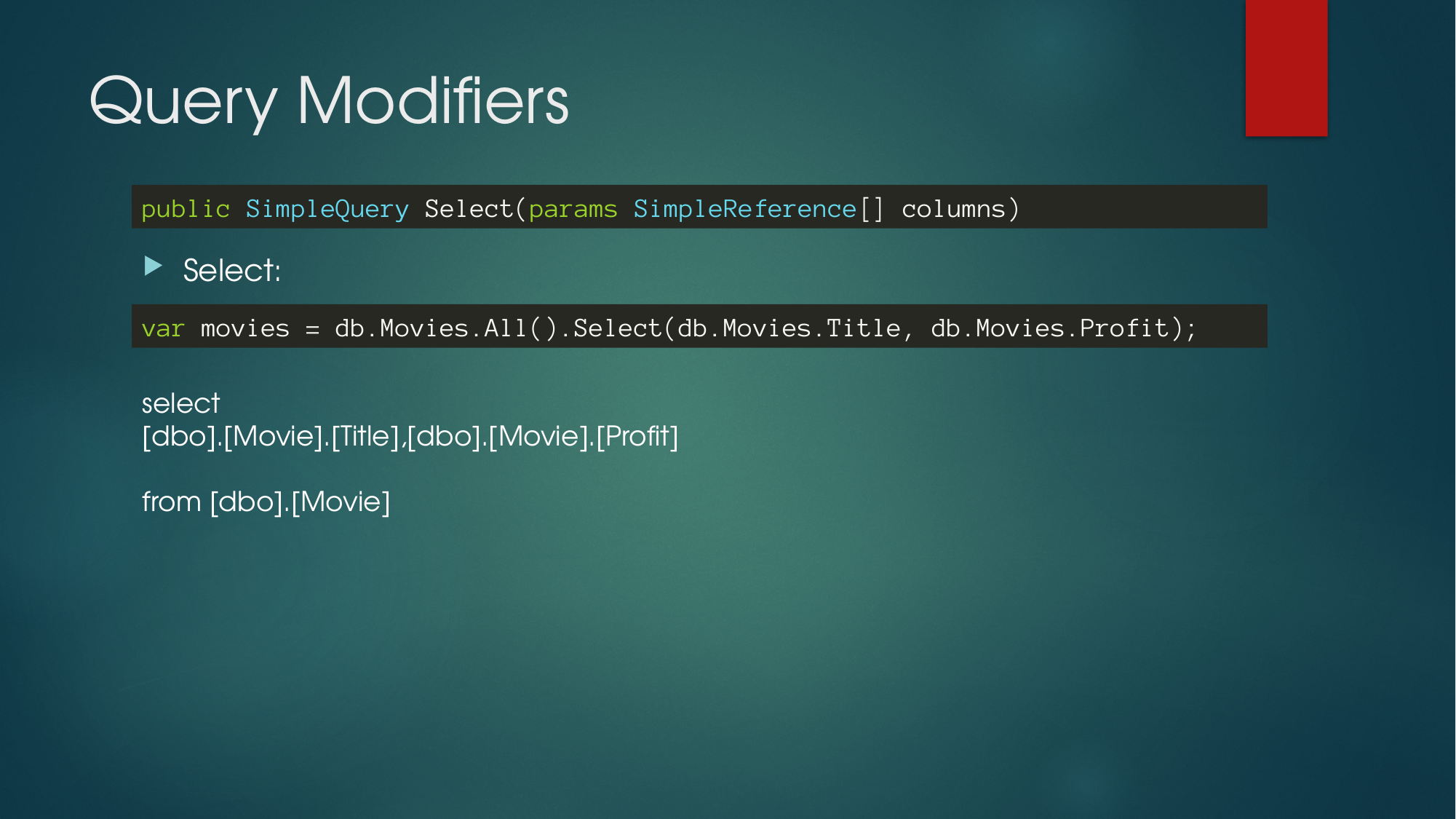

# Query Modifiers
public SimpleQuery Select(params SimpleReference[] columns)
Select:

var movies = db.Movies.All().Select(db.Movies.Title, db.Movies.Profit);
select
[dbo].[Movie].[Title],[dbo].[Movie].[Profit]

from [dbo].[Movie]